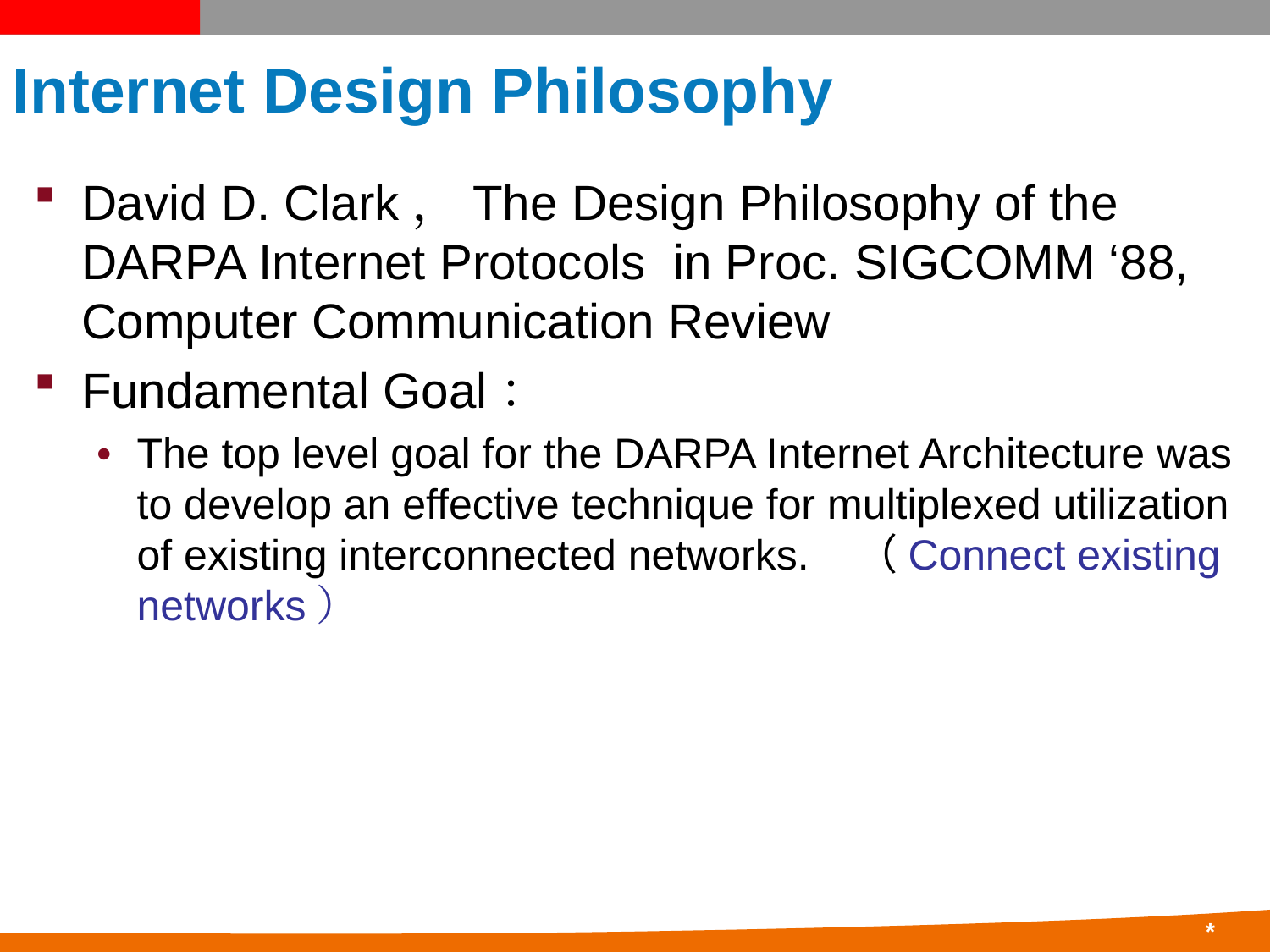

# Internet Design Philosophy
David D. Clark，The Design Philosophy of the DARPA Internet Protocols  in Proc. SIGCOMM ‘88, Computer Communication Review
Fundamental Goal：
The top level goal for the DARPA Internet Architecture was to develop an effective technique for multiplexed utilization of existing interconnected networks.   （Connect existing networks）